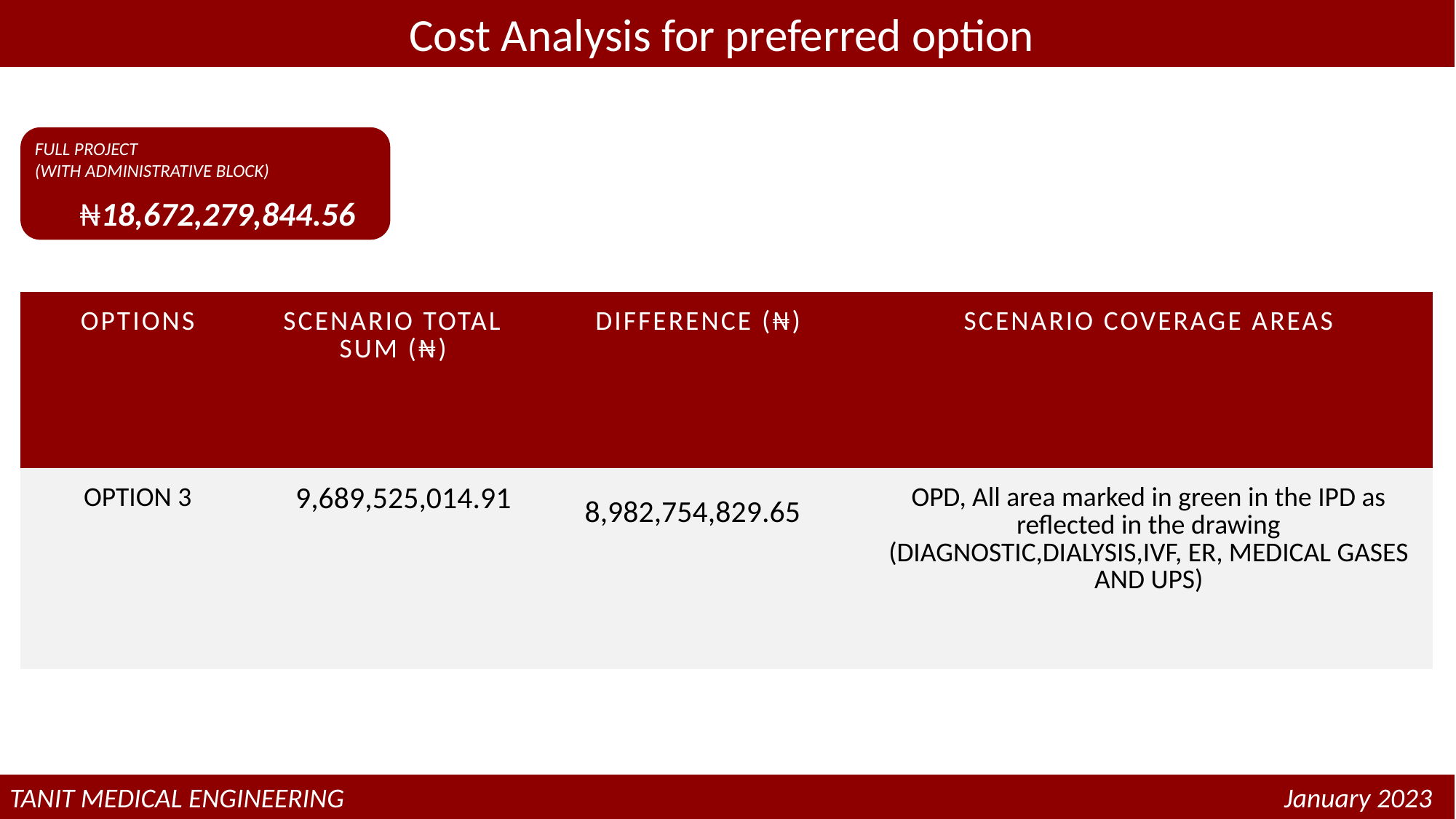

# Cost Analysis for preferred option

FULL PROJECT
(WITH ADMINISTRATIVE BLOCK)

 ₦18,672,279,844.56

Phase
| OPTIONS | SCENARIO TOTAL SUM (₦) | DIFFERENCE (₦) | SCENARIO COVERAGE AREAS |
| --- | --- | --- | --- |
| OPTION 3 | 9,689,525,014.91 | 8,982,754,829.65 | OPD, All area marked in green in the IPD as reflected in the drawing (DIAGNOSTIC,DIALYSIS,IVF, ER, MEDICAL GASES AND UPS) |

TANIT MEDICAL ENGINEERING
TANIT MEDICAL ENGINEERING								            January 2023